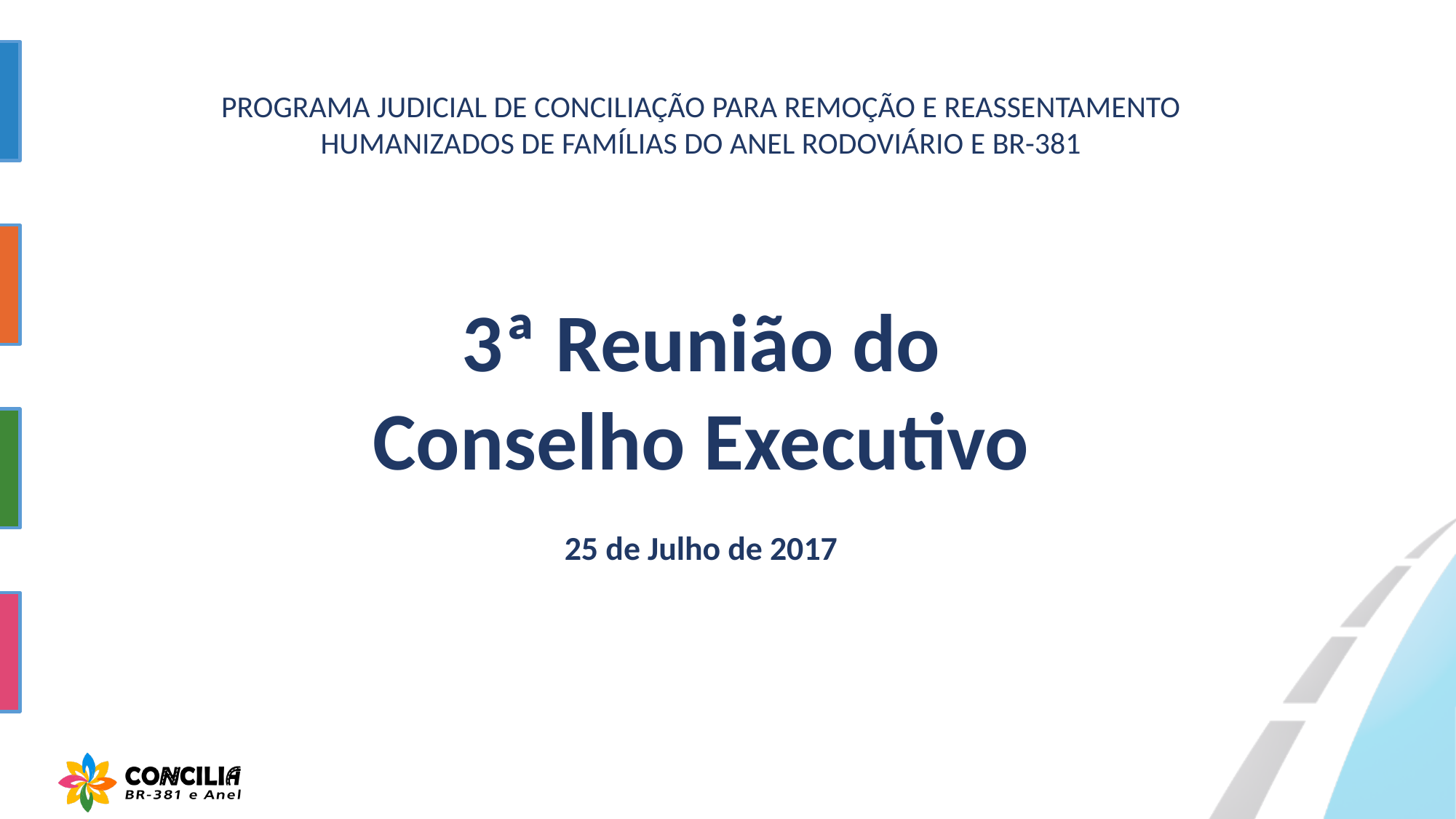

PROGRAMA JUDICIAL DE CONCILIAÇÃO PARA REMOÇÃO E REASSENTAMENTO
HUMANIZADOS DE FAMÍLIAS DO ANEL RODOVIÁRIO E BR-381
3ª Reunião do Conselho Executivo

25 de Julho de 2017